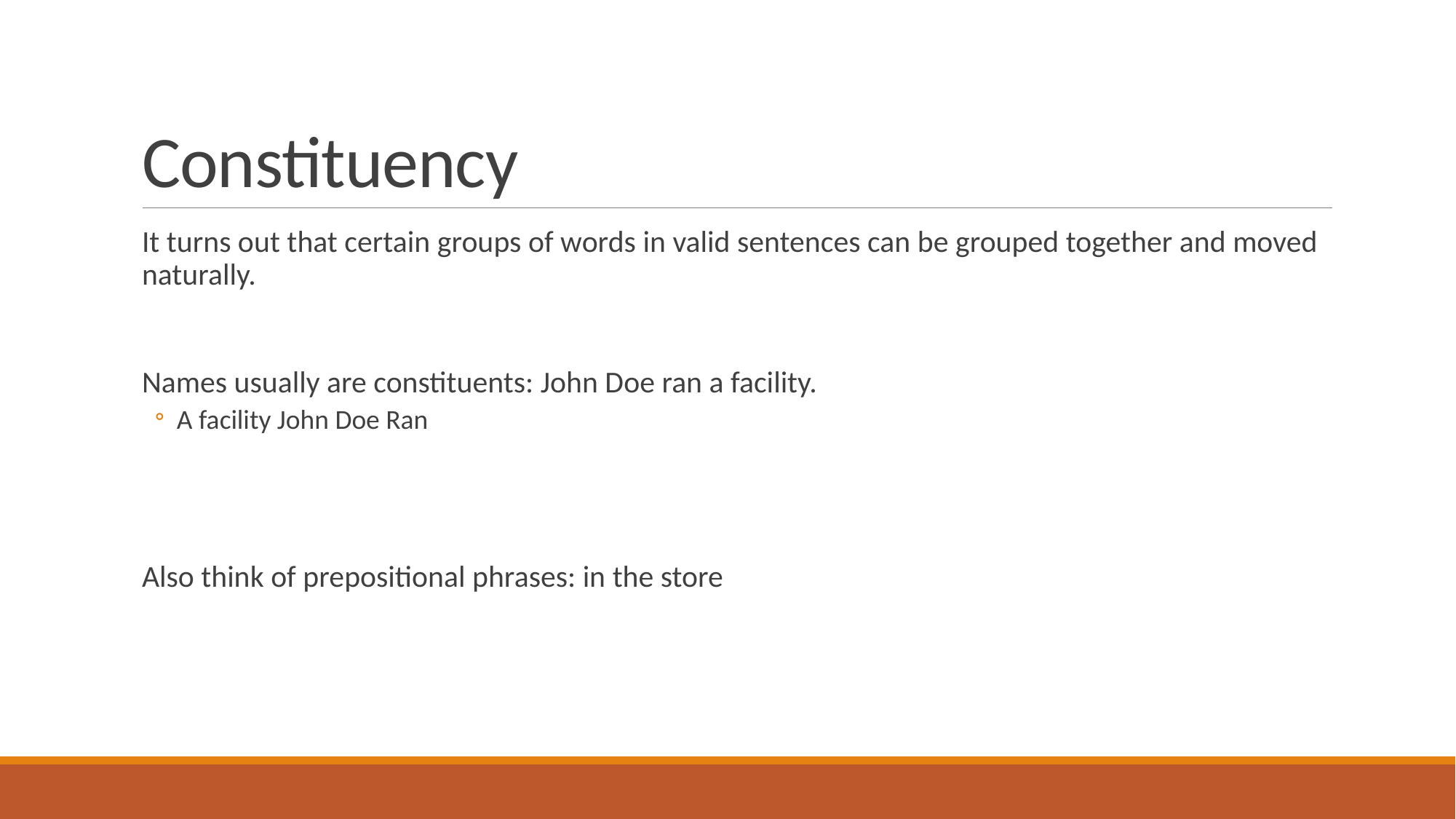

# Constituency
It turns out that certain groups of words in valid sentences can be grouped together and moved naturally.

Names usually are constituents: John Doe ran a facility.
A facility John Doe Ran

Also think of prepositional phrases: in the store